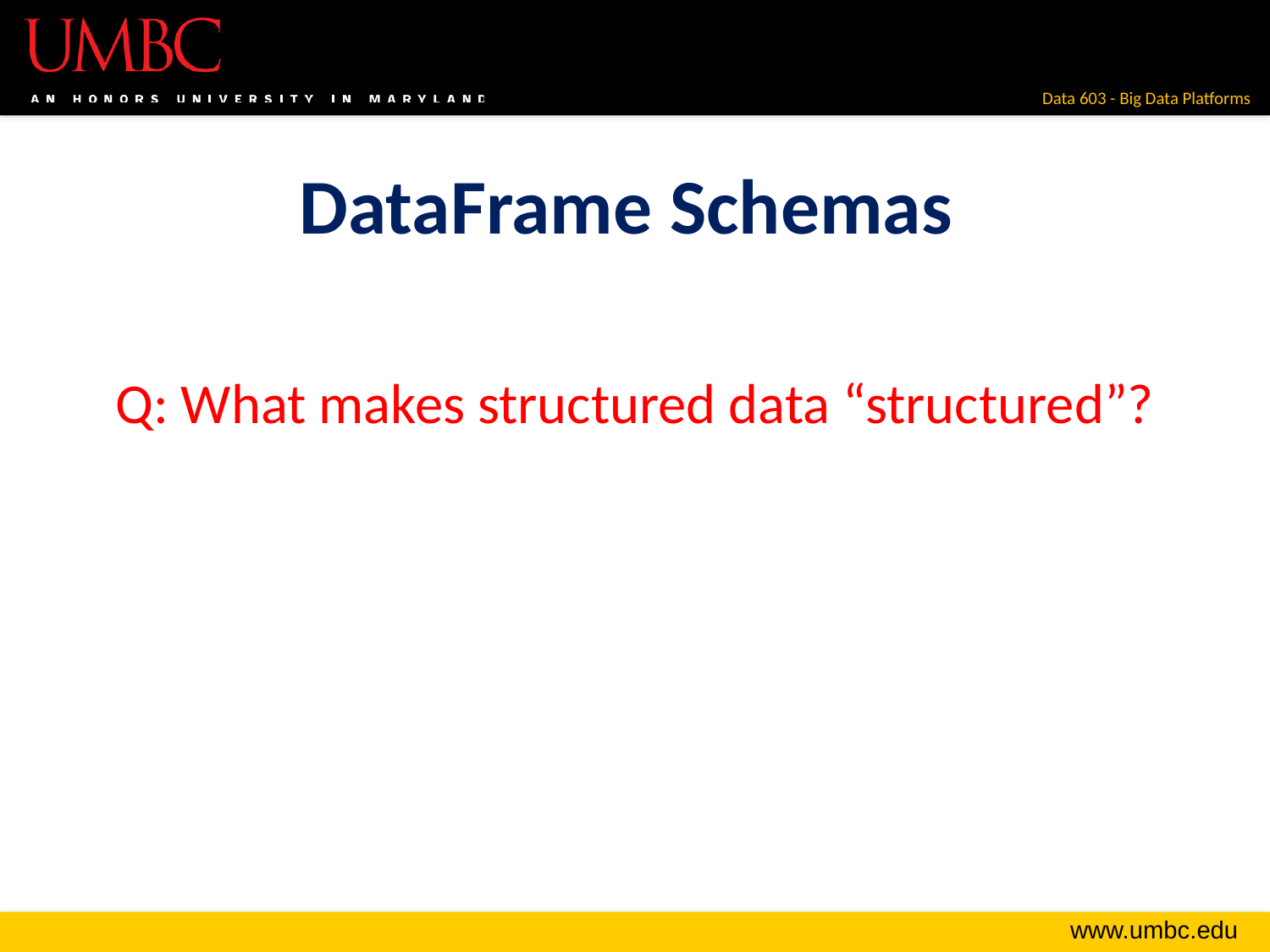

# DataFrame Schemas

Q: What makes structured data “structured”?